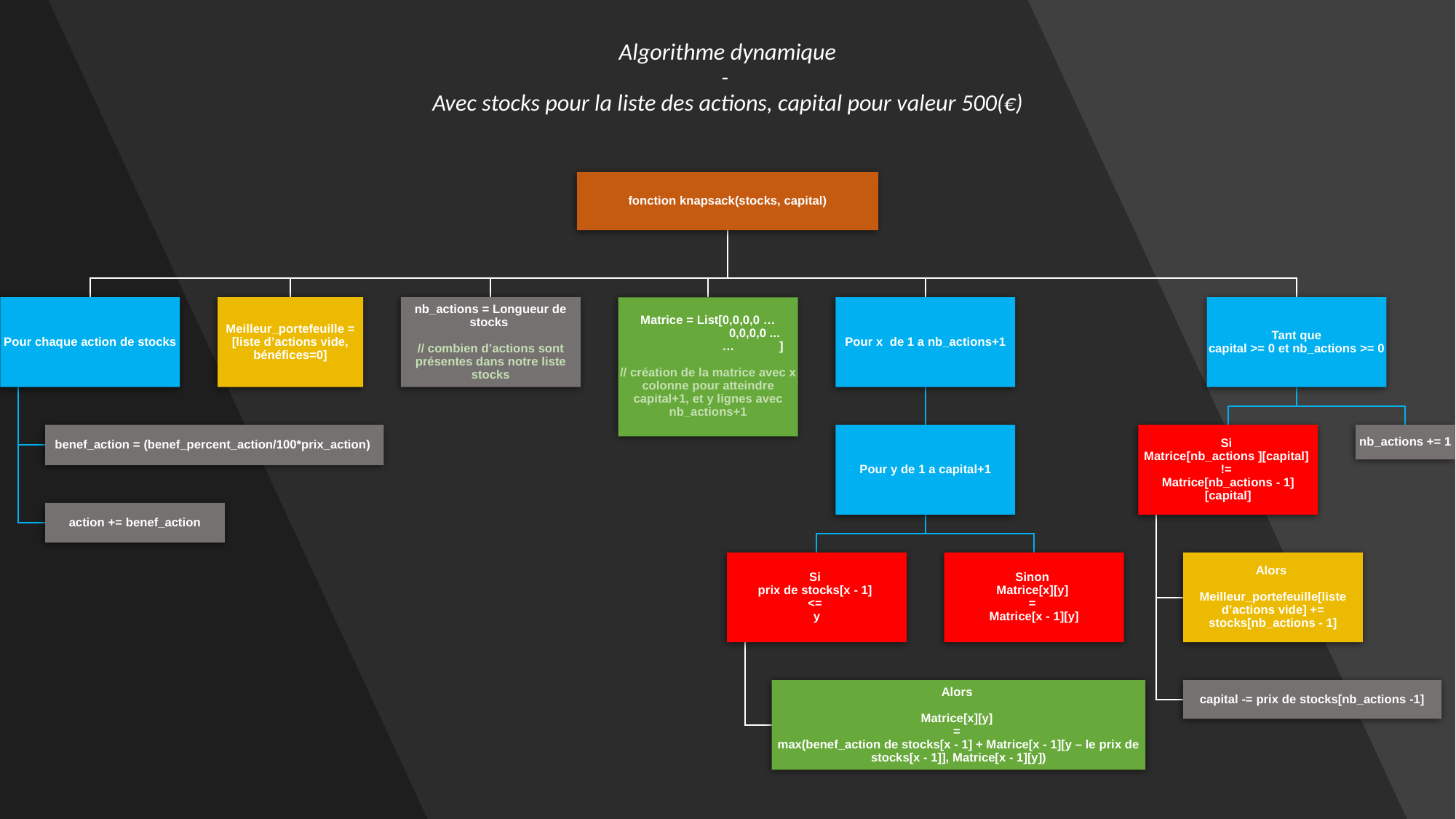

# Algorithme dynamique - Avec stocks pour la liste des actions, capital pour valeur 500(€)
fonction knapsack(stocks, capital)
Pour chaque action de stocks
benef_action = (benef_percent_action/100*prix_action)
action += benef_action
Meilleur_portefeuille = [liste d’actions vide, bénéfices=0]
nb_actions = Longueur de stocks
// combien d’actions sont présentes dans notre liste stocks
Matrice = List[0,0,0,0 …
                           0,0,0,0 ...
                            …             ]
// création de la matrice avec x colonne pour atteindre capital+1, et y lignes avec nb_actions+1
Pour x  de 1 a nb_actions+1
Pour y de 1 a capital+1
Si
prix de stocks[x - 1]
<=
y
Alors
Matrice[x][y]
=
max(benef_action de stocks[x - 1] + Matrice[x - 1][y – le prix de stocks[x - 1]], Matrice[x - 1][y])
Sinon
Matrice[x][y]
=
Matrice[x - 1][y]
Tant que
capital >= 0 et nb_actions >= 0
Si
Matrice[nb_actions ][capital]
!=
Matrice[nb_actions - 1][capital]
Alors
Meilleur_portefeuille[liste d’actions vide] += stocks[nb_actions - 1]
capital -= prix de stocks[nb_actions -1]
nb_actions += 1